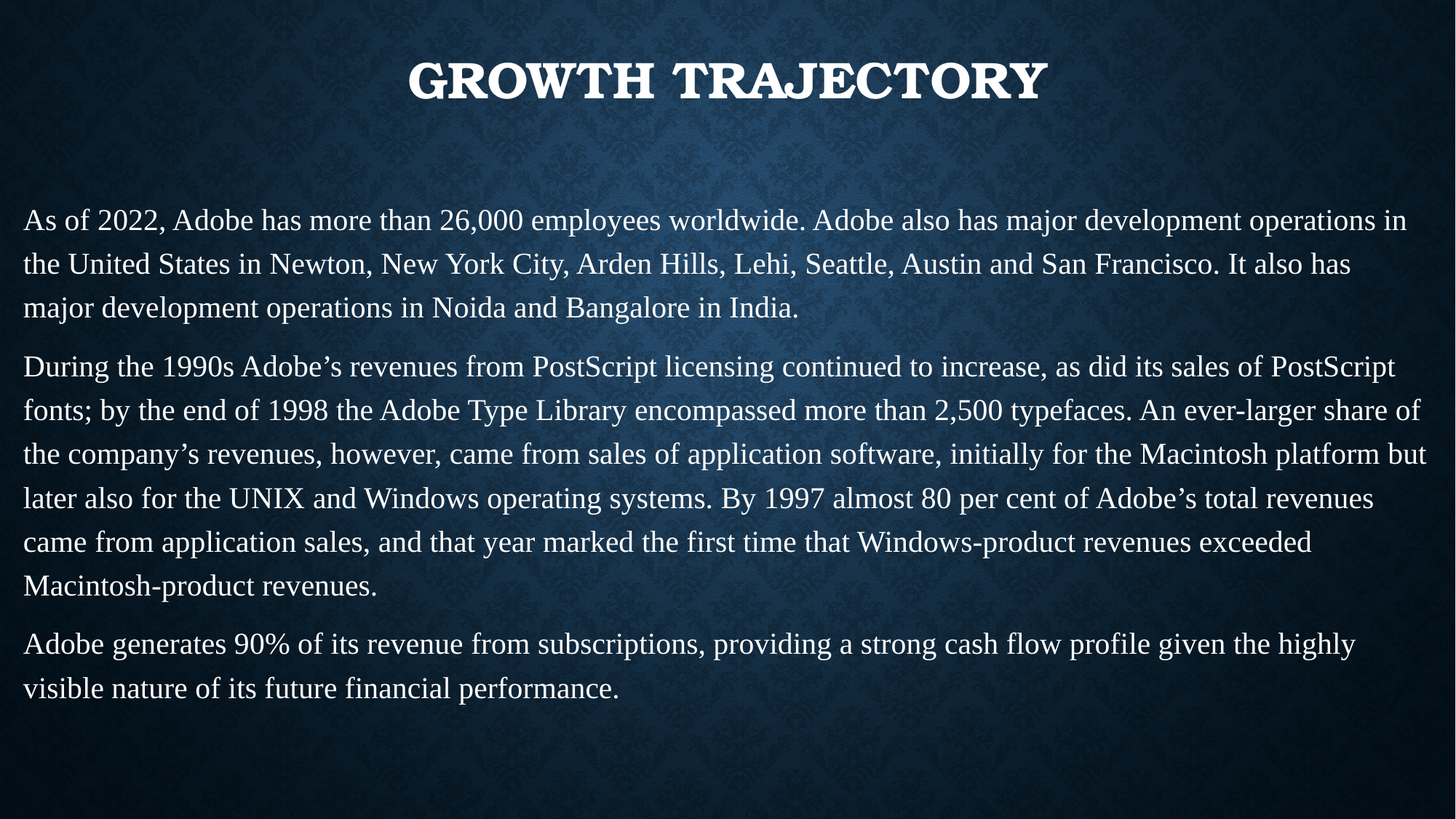

# GROWTH TRAJECTORY

As of 2022, Adobe has more than 26,000 employees worldwide. Adobe also has major development operations in the United States in Newton, New York City, Arden Hills, Lehi, Seattle, Austin and San Francisco. It also has major development operations in Noida and Bangalore in India.
During the 1990s Adobe’s revenues from PostScript licensing continued to increase, as did its sales of PostScript fonts; by the end of 1998 the Adobe Type Library encompassed more than 2,500 typefaces. An ever-larger share of the company’s revenues, however, came from sales of application software, initially for the Macintosh platform but later also for the UNIX and Windows operating systems. By 1997 almost 80 per cent of Adobe’s total revenues came from application sales, and that year marked the first time that Windows-product revenues exceeded Macintosh-product revenues.
Adobe generates 90% of its revenue from subscriptions, providing a strong cash flow profile given the highly visible nature of its future financial performance.